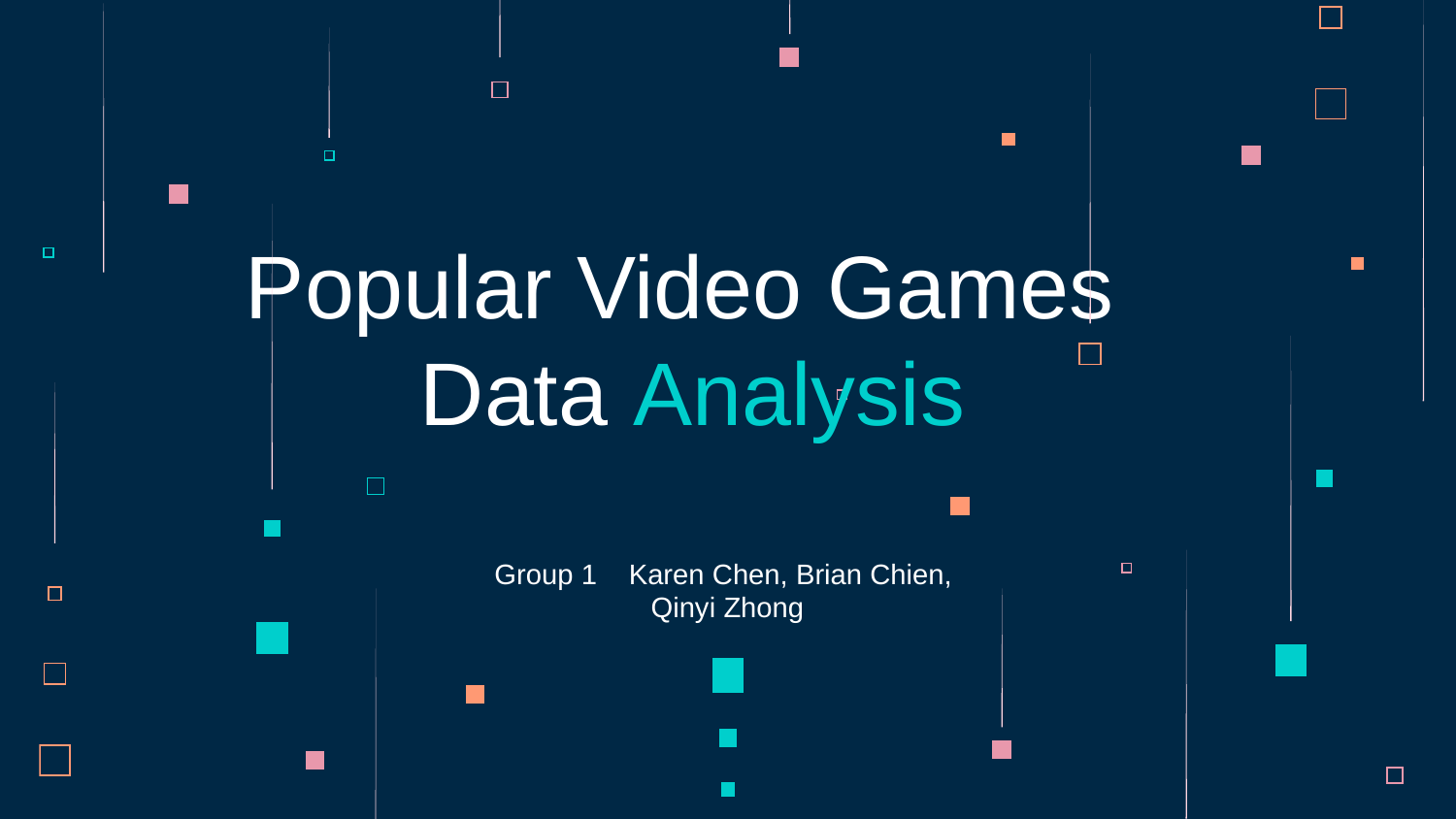

# Popular Video Games Data Analysis

Group 1    Karen Chen, Brian Chien,
Qinyi Zhong